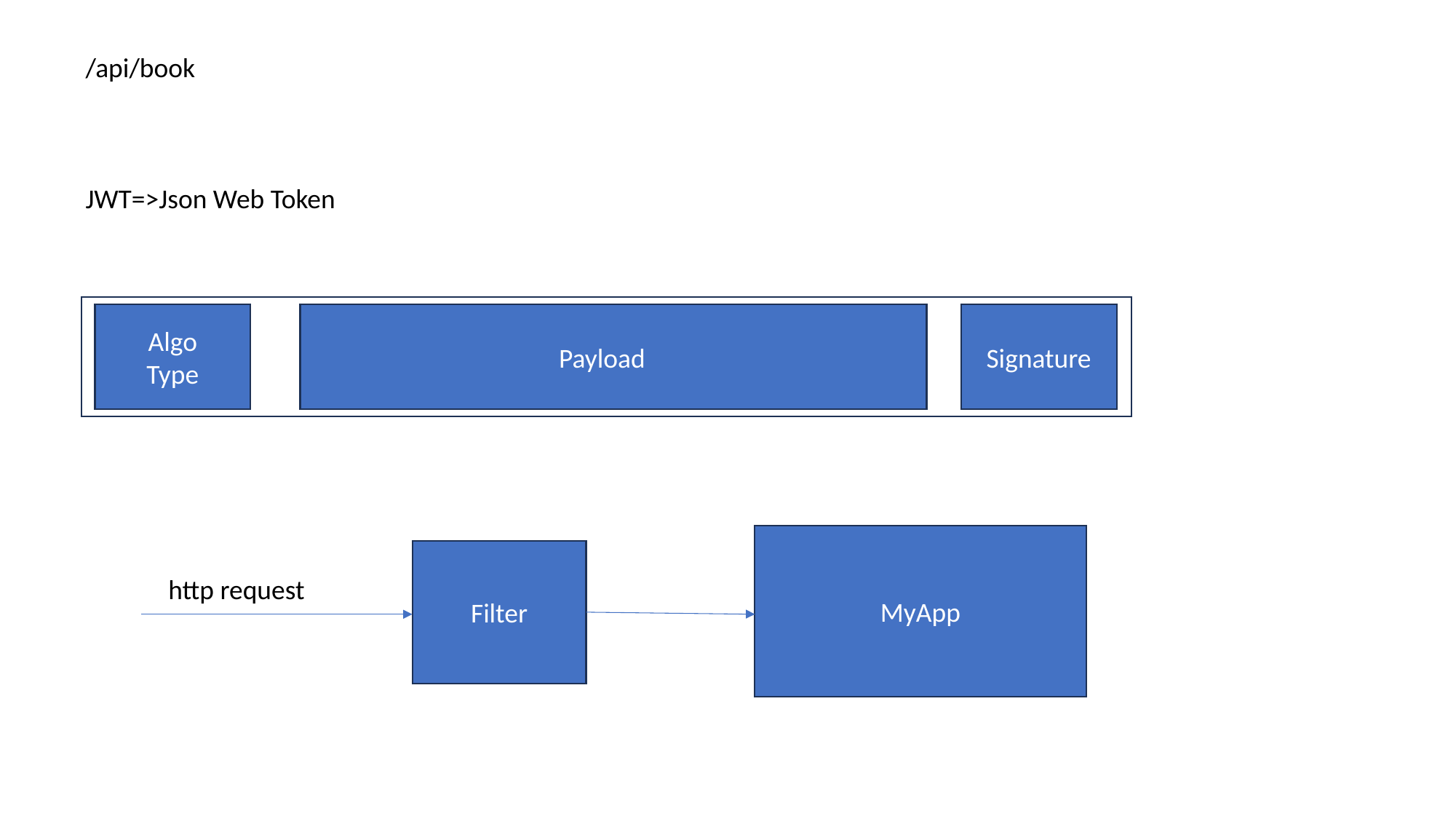

/api/book

JWT=>Json Web Token

Algo
Type
Payload
Signature
MyApp
Filter
http request